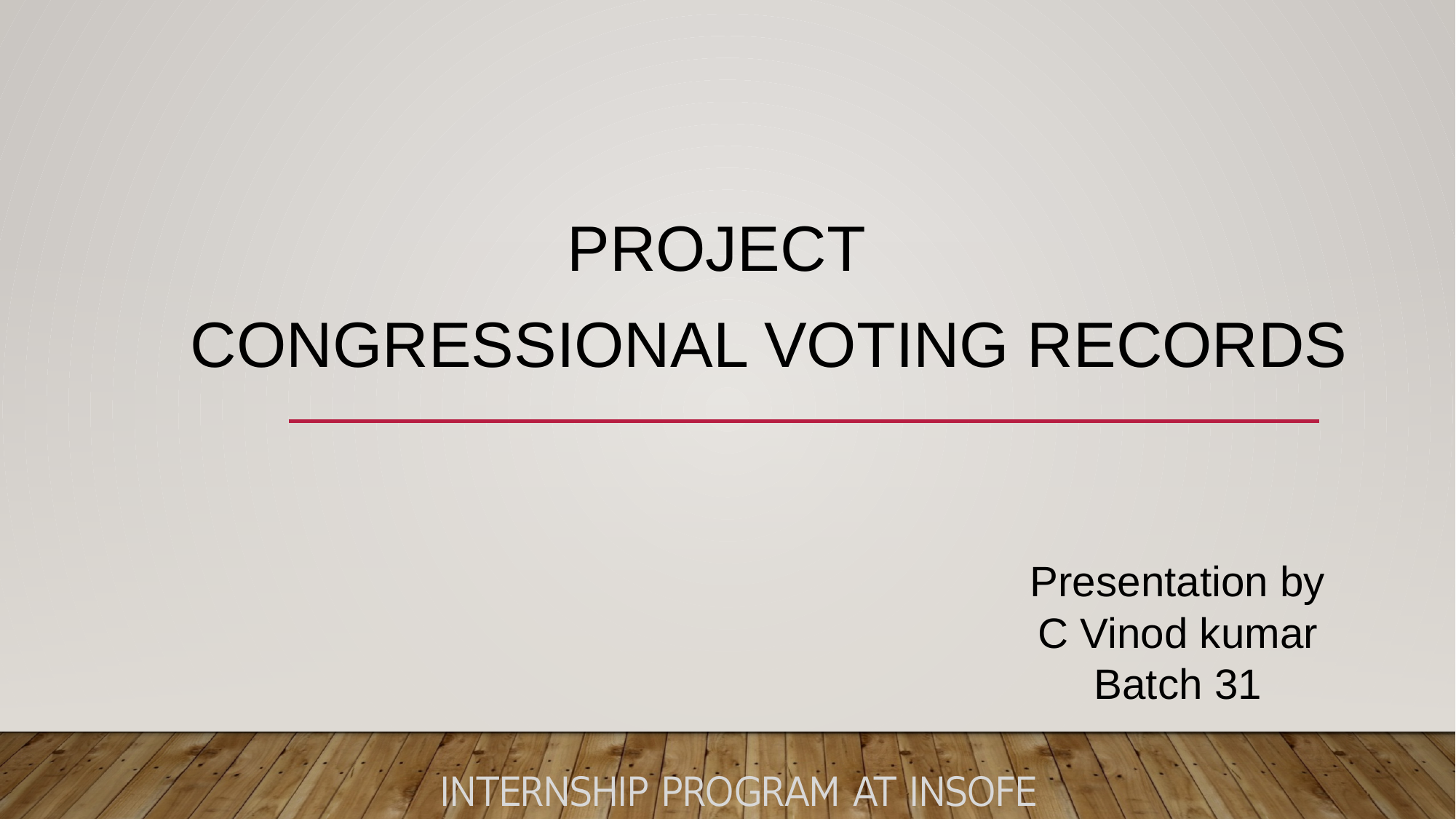

# Project Congressional Voting Records
Presentation by
C Vinod kumar
Batch 31
Internship program at INSOFE